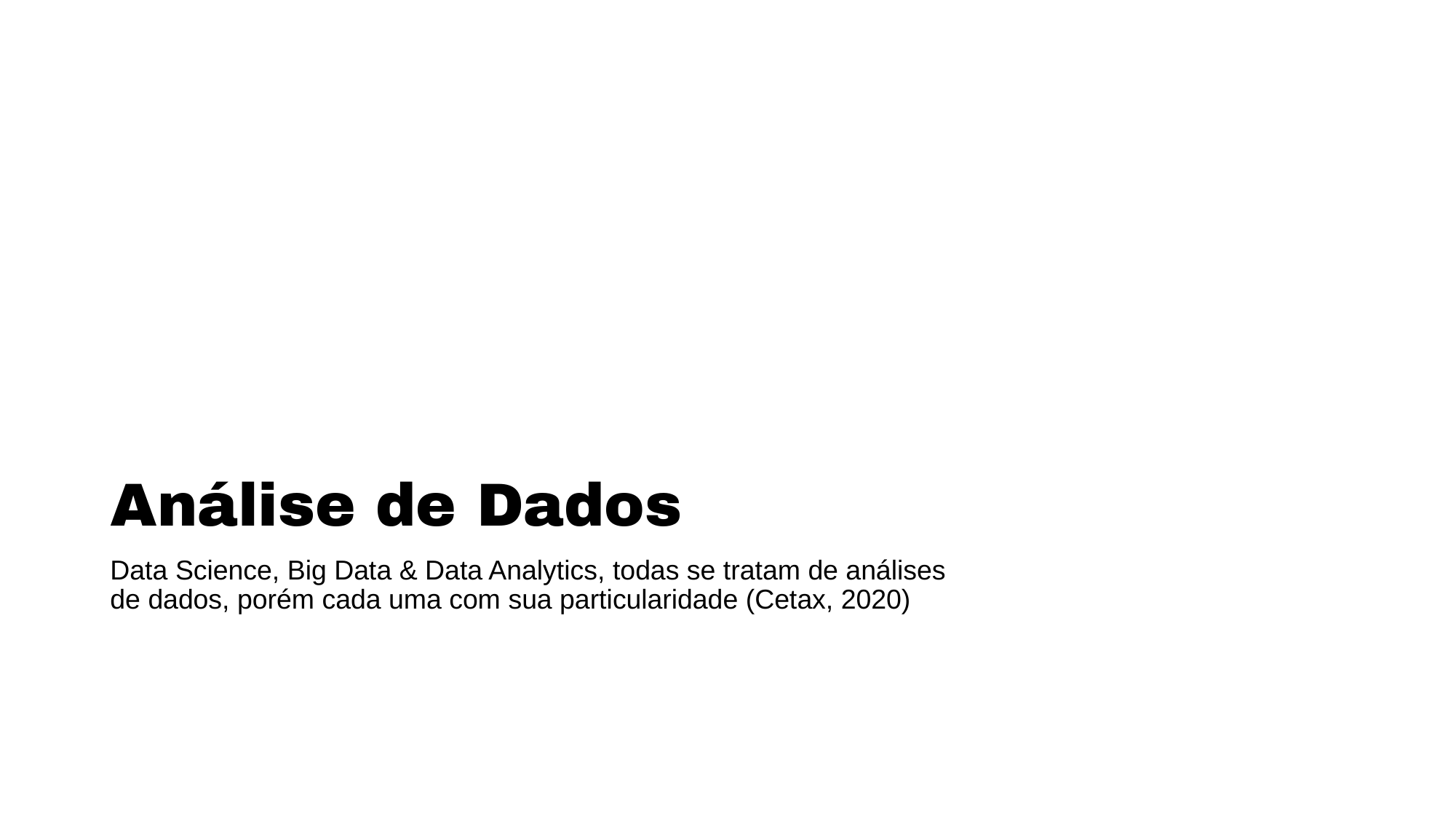

# Análise de Dados
Data Science, Big Data & Data Analytics, todas se tratam de análises de dados, porém cada uma com sua particularidade (Cetax, 2020)